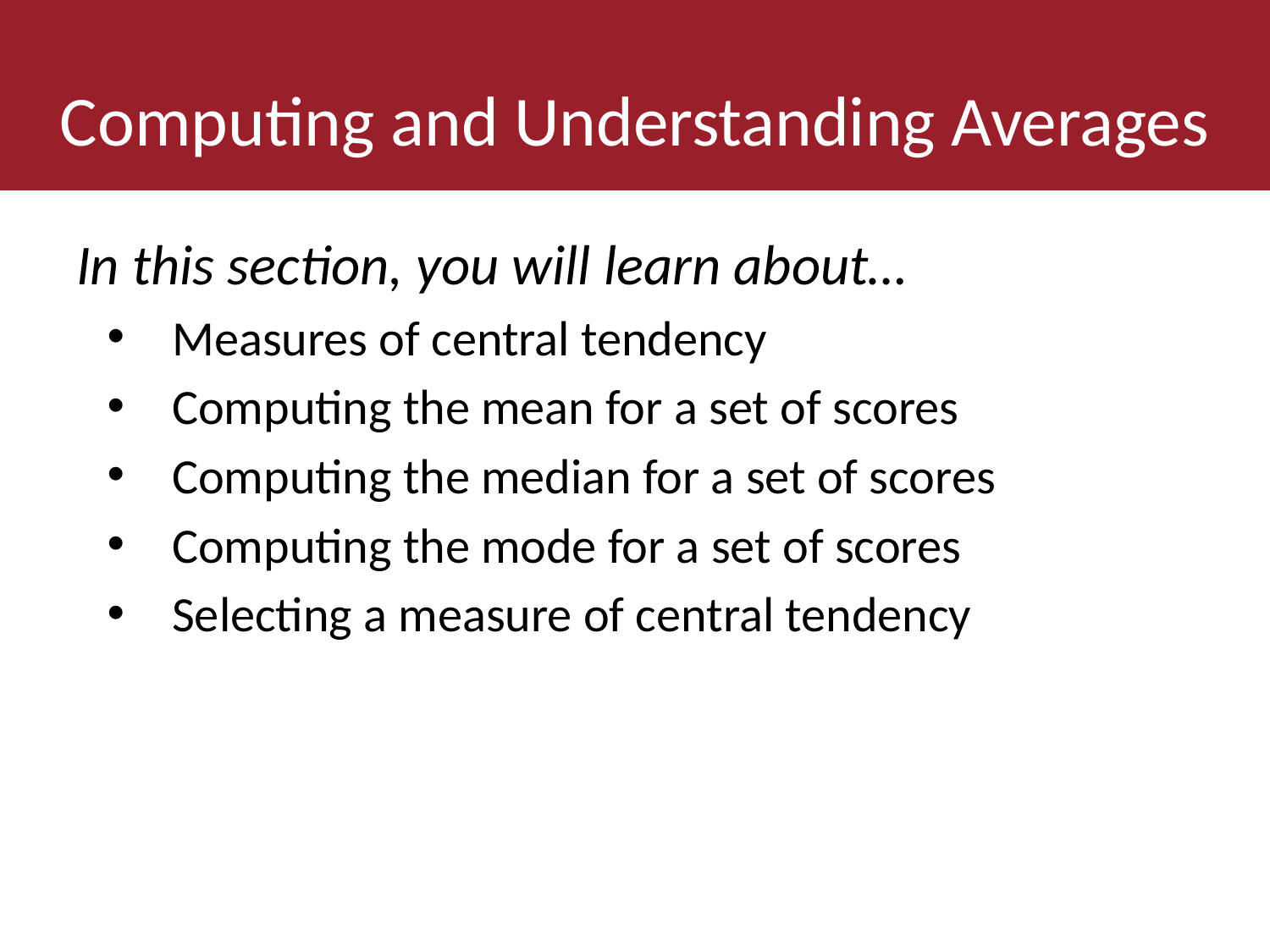

# Computing and Understanding Averages
In this section, you will learn about…
Measures of central tendency
Computing the mean for a set of scores
Computing the median for a set of scores
Computing the mode for a set of scores
Selecting a measure of central tendency